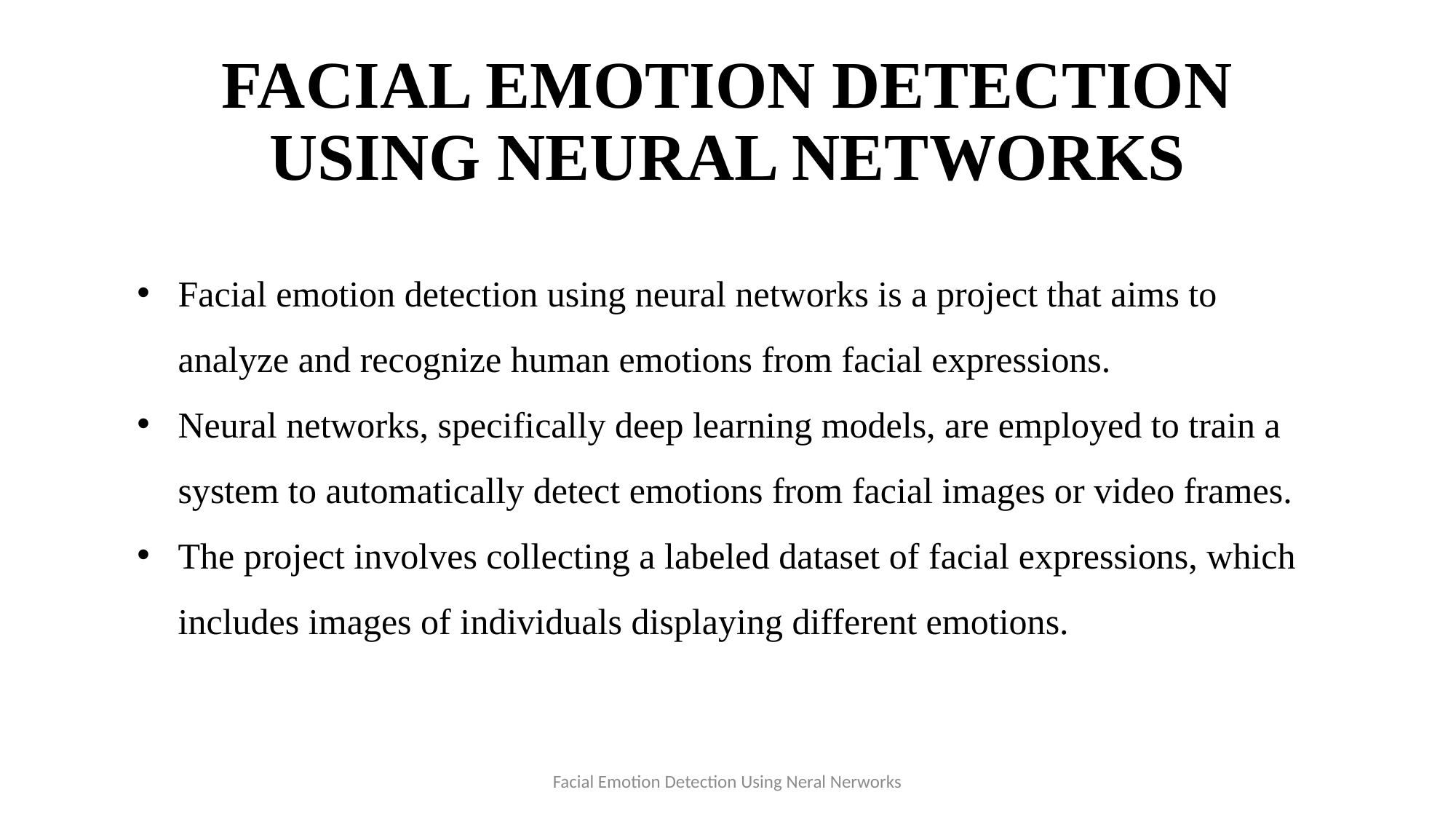

# FACIAL EMOTION DETECTION USING NEURAL NETWORKS
Facial emotion detection using neural networks is a project that aims to analyze and recognize human emotions from facial expressions.
Neural networks, specifically deep learning models, are employed to train a system to automatically detect emotions from facial images or video frames.
The project involves collecting a labeled dataset of facial expressions, which includes images of individuals displaying different emotions.

Facial Emotion Detection Using Neral Nerworks
10